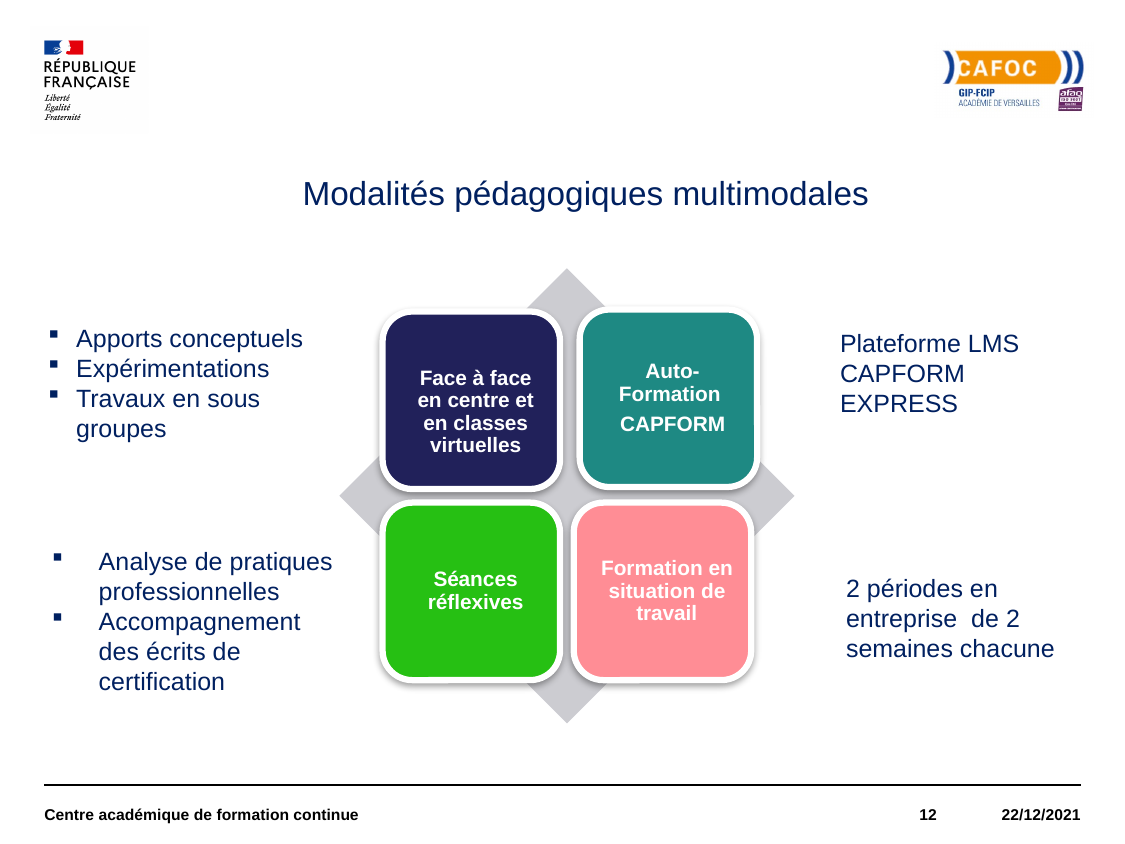

# Modalités pédagogiques multimodales

Face à face en centre et en classes virtuelles

Auto-Formation
CAPFORM
Séances réflexives
Formation en situation de travail
Plateforme LMS
CAPFORM EXPRESS
Apports conceptuels
Expérimentations
Travaux en sous groupes
2 périodes en entreprise  de 2 semaines chacune
Analyse de pratiques professionnelles
Accompagnement des écrits de certification
Centre académique de formation continue
12
22/12/2021